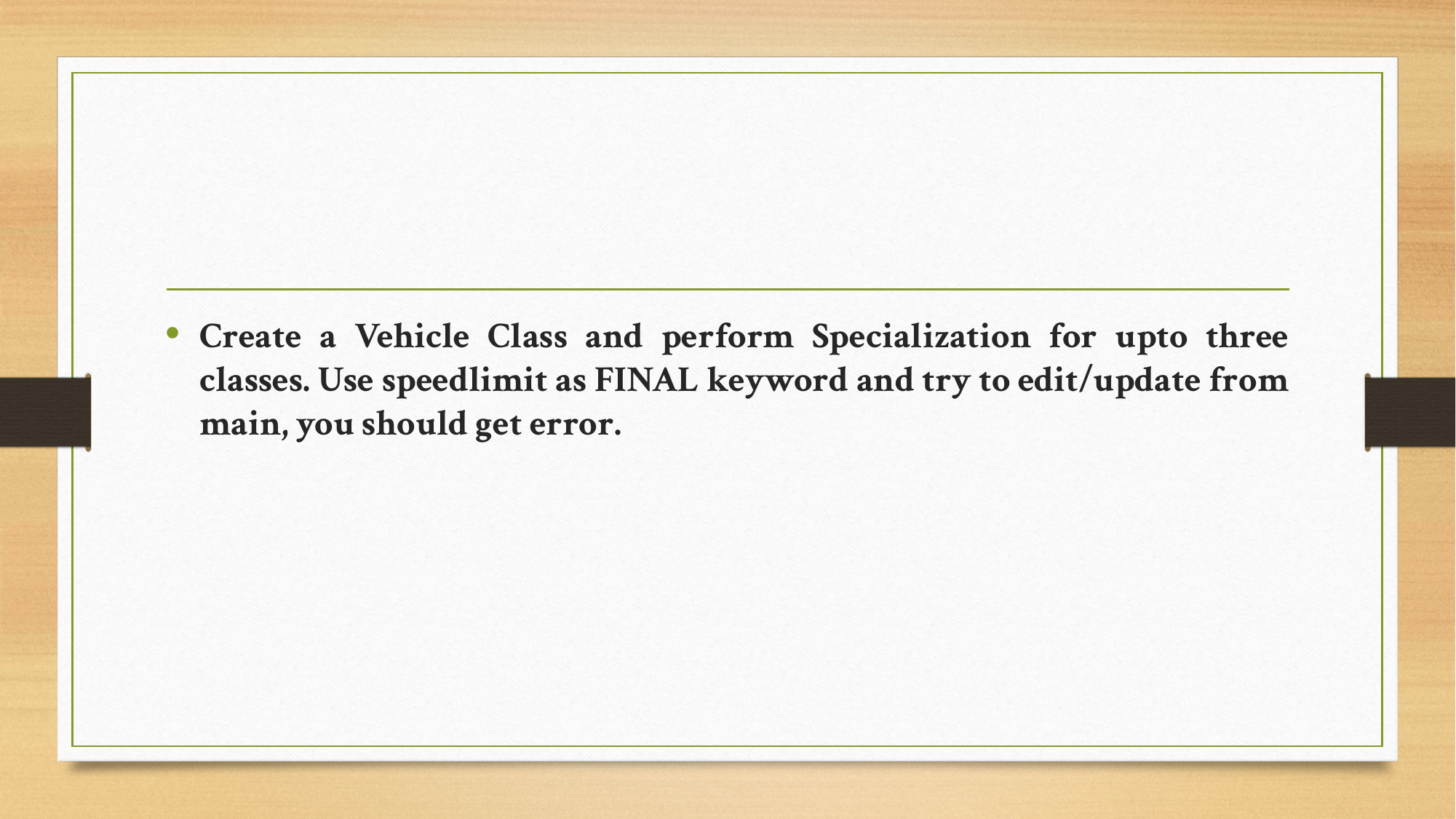

Create a Vehicle Class and perform Specialization for upto three classes. Use speedlimit as FINAL keyword and try to edit/update from main, you should get error.